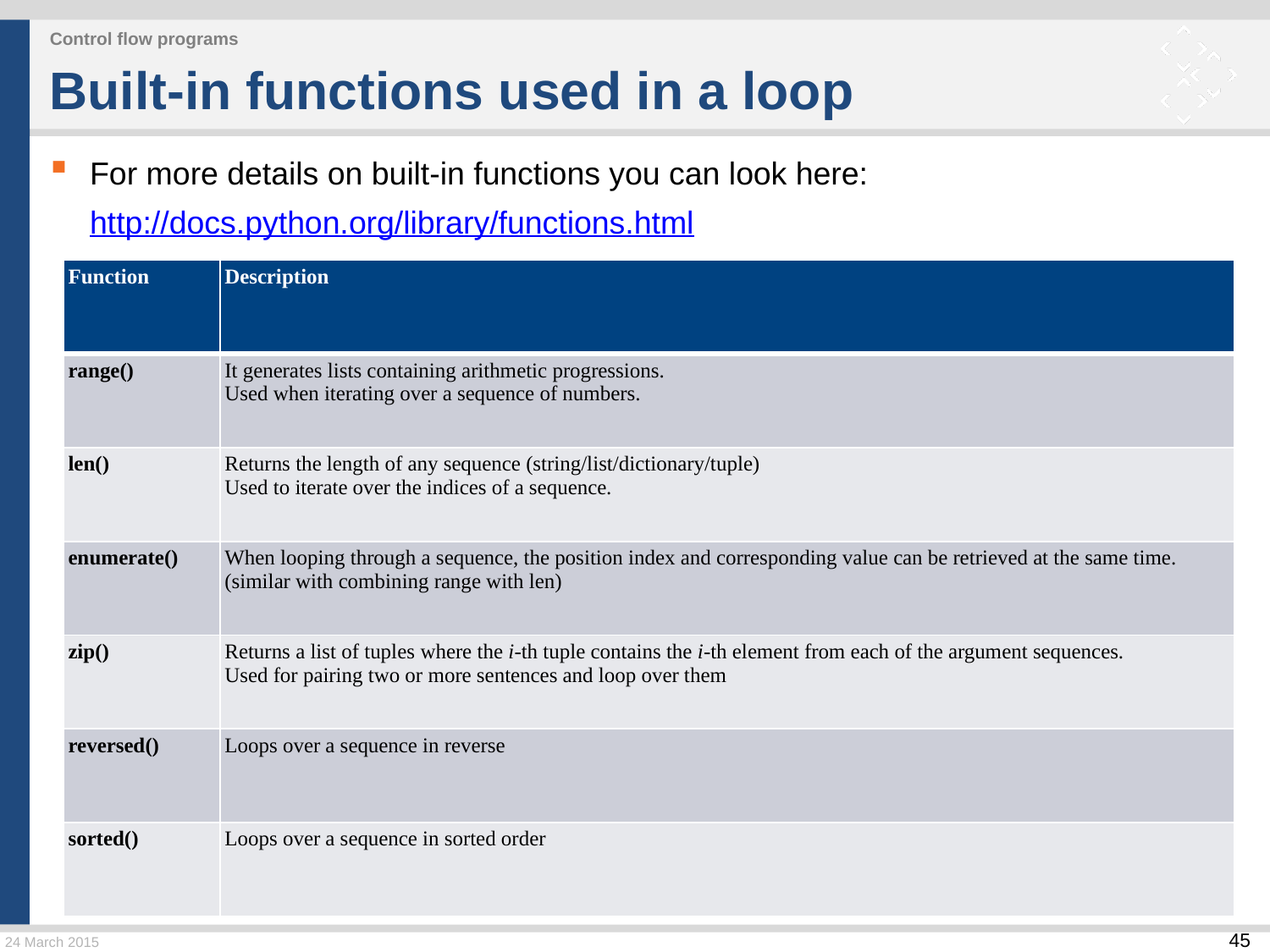

Control flow programs

Built-in functions used in a loop
For more details on built-in functions you can look here:
http://docs.python.org/library/functions.html

| Function | Description |
| --- | --- |
| range() | It generates lists containing arithmetic progressions. Used when iterating over a sequence of numbers. |
| len() | Returns the length of any sequence (string/list/dictionary/tuple) Used to iterate over the indices of a sequence. |
| enumerate() | When looping through a sequence, the position index and corresponding value can be retrieved at the same time. (similar with combining range with len) |
| zip() | Returns a list of tuples where the i-th tuple contains the i-th element from each of the argument sequences. Used for pairing two or more sentences and loop over them |
| reversed() | Loops over a sequence in reverse |
| sorted() | Loops over a sequence in sorted order |
24 March 2015